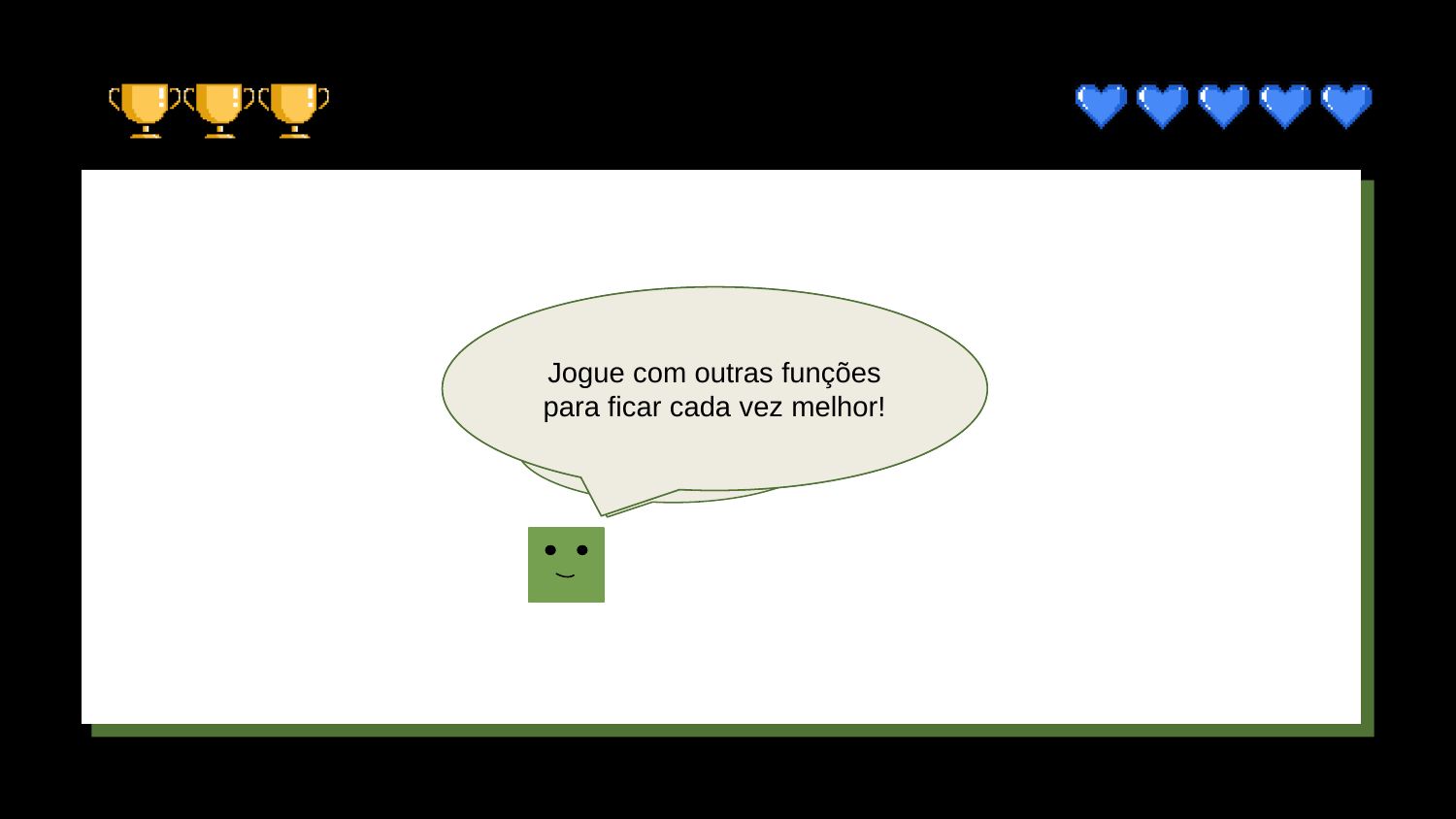

Você concluiu todos os níveis e, agora, é capaz de delimitar o mapa do domínio de qualquer função
Jogue com outras funções para ficar cada vez melhor!
Parabéns!!